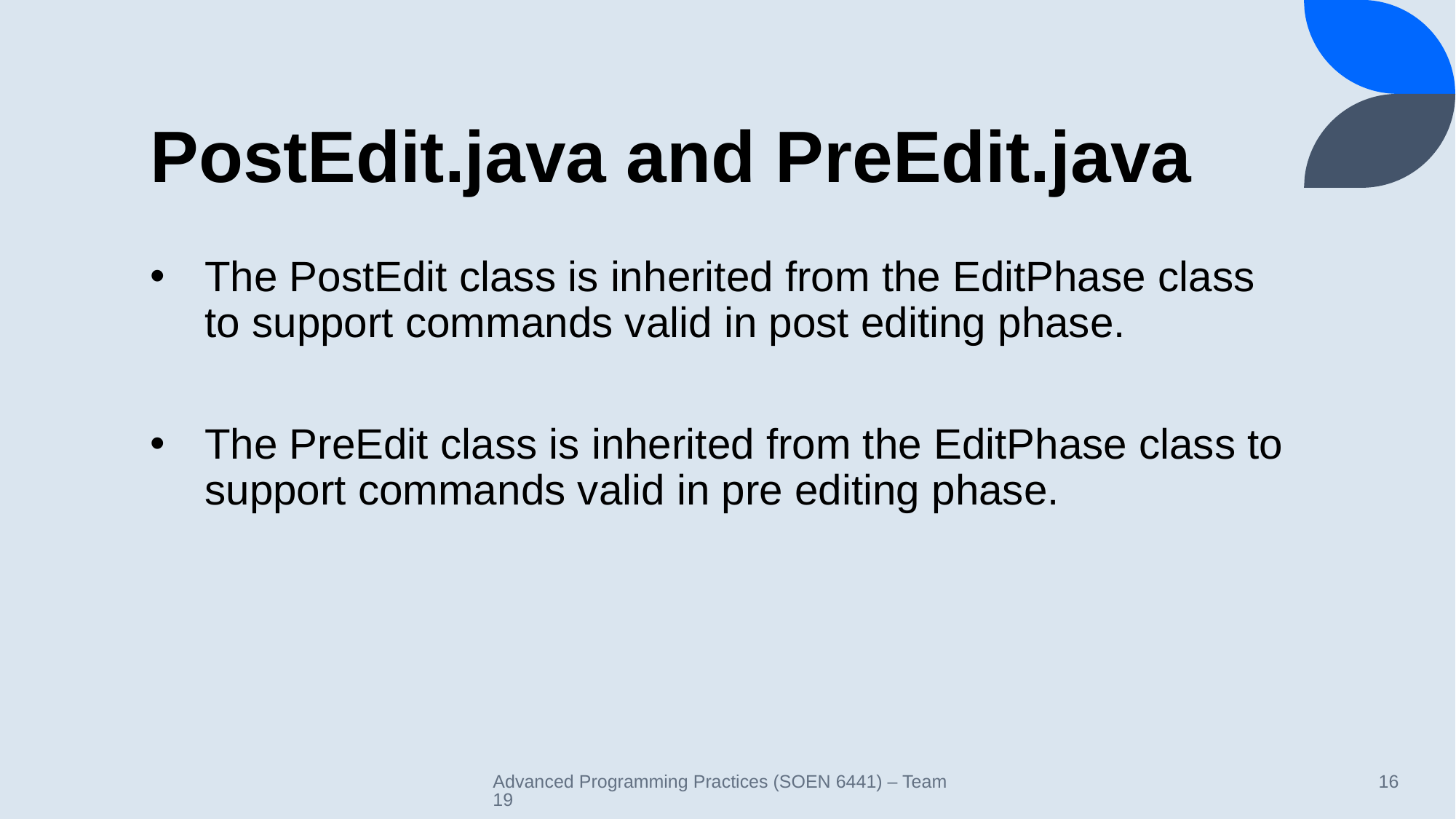

# PostEdit.java and PreEdit.java
The PostEdit class is inherited from the EditPhase class to support commands valid in post editing phase.

The PreEdit class is inherited from the EditPhase class to support commands valid in pre editing phase.

Advanced Programming Practices (SOEN 6441) – Team 19
16